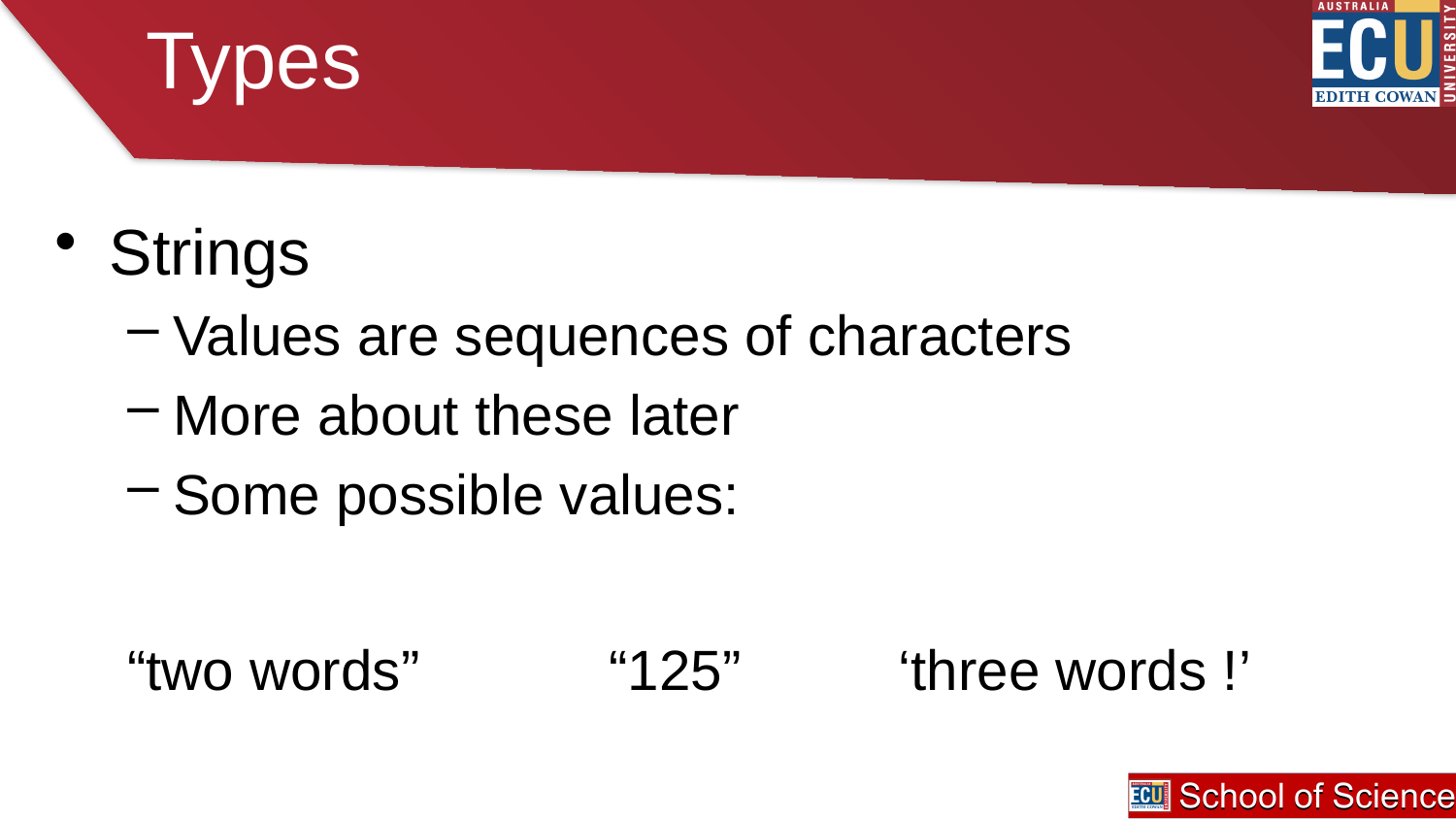

# Types
Strings
Values are sequences of characters
More about these later
Some possible values:

“two words”            “125”          ‘three words !’